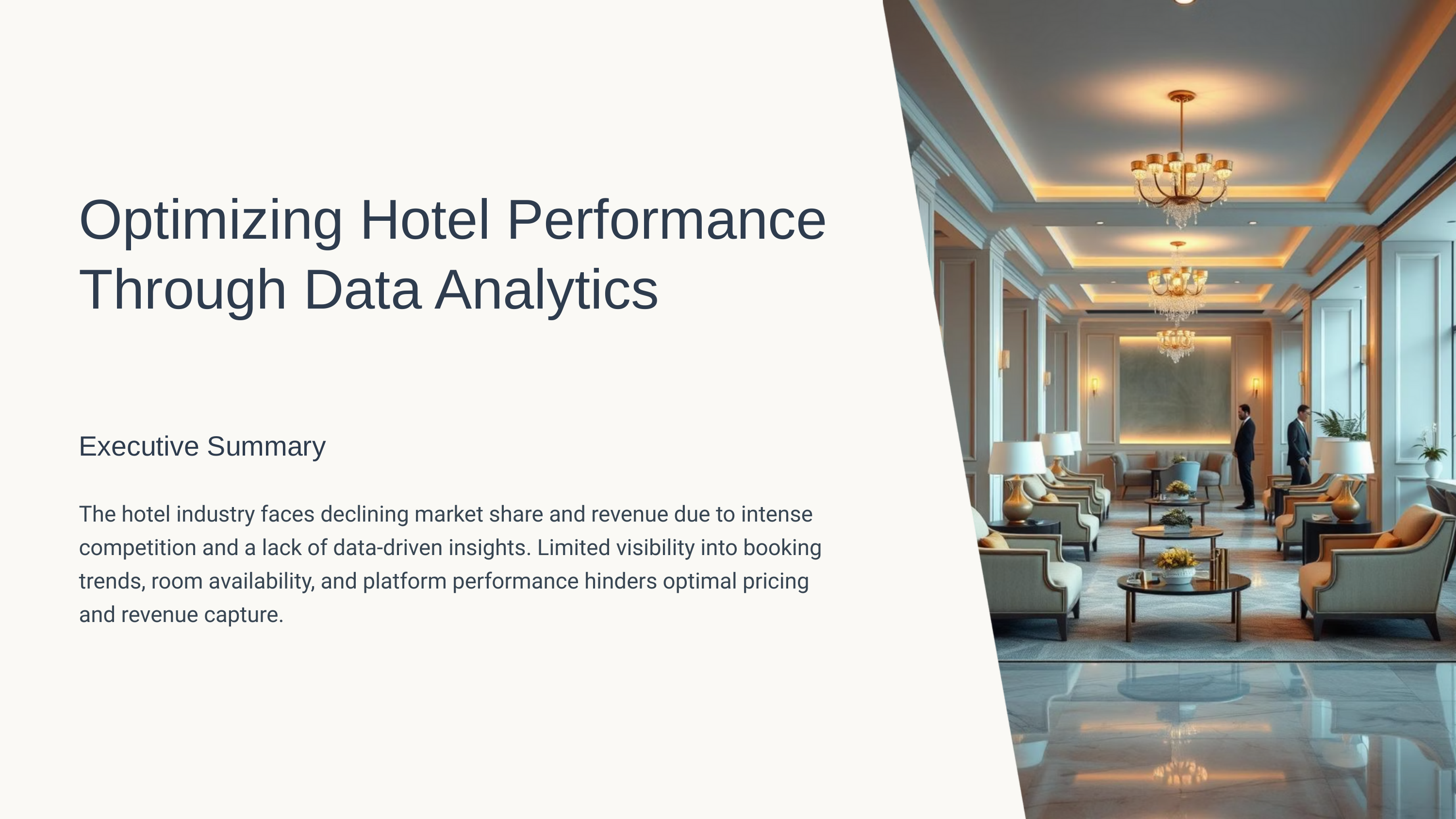

Optimizing Hotel Performance Through Data Analytics
Executive Summary
The hotel industry faces declining market share and revenue due to intense competition and a lack of data-driven insights. Limited visibility into booking trends, room availability, and platform performance hinders optimal pricing and revenue capture.